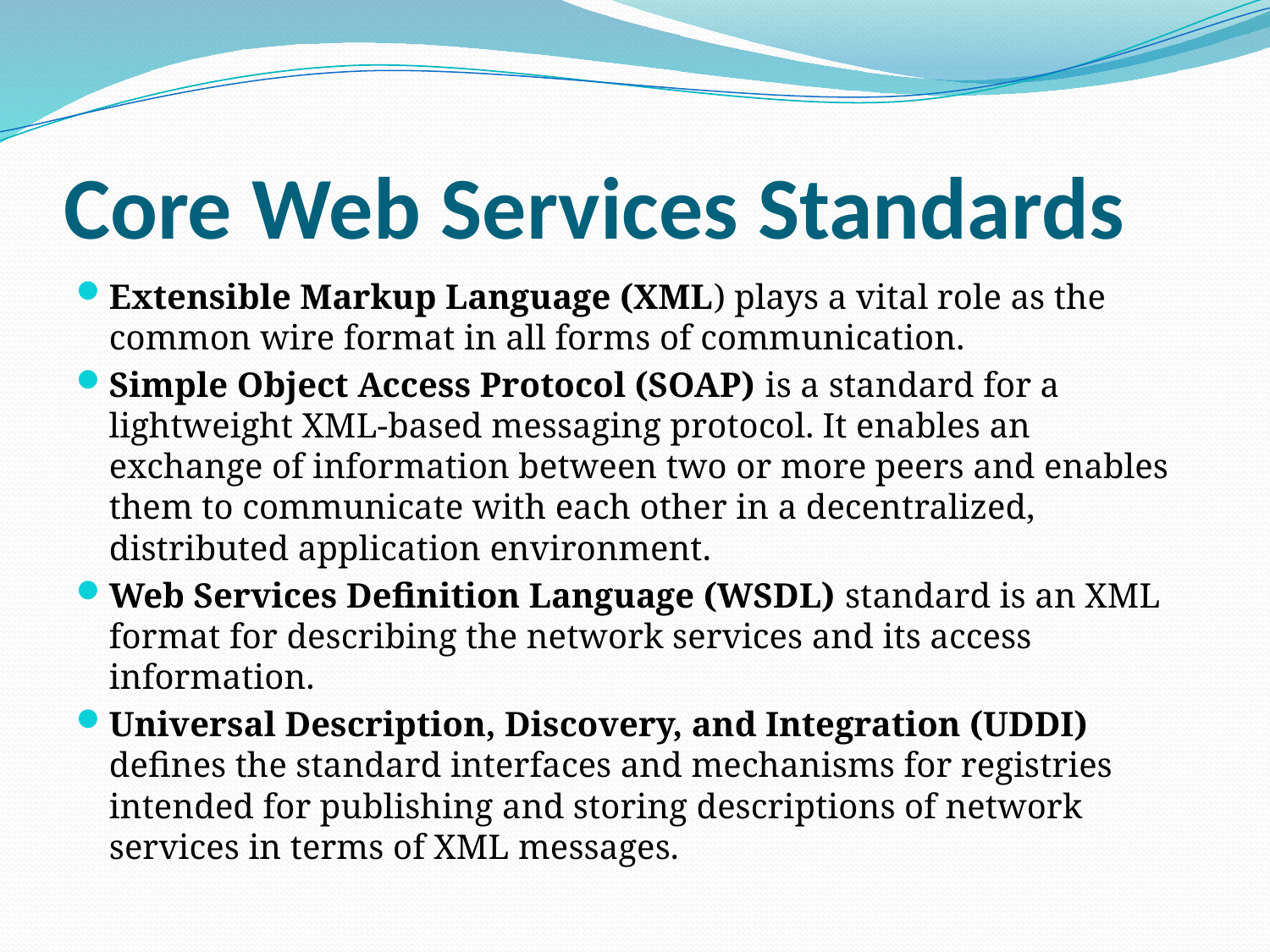

# Core Web Services Standards
Extensible Markup Language (XML) plays a vital role as the common wire format in all forms of communication.
Simple Object Access Protocol (SOAP) is a standard for a lightweight XML-based messaging protocol. It enables an exchange of information between two or more peers and enables them to communicate with each other in a decentralized, distributed application environment.
Web Services Definition Language (WSDL) standard is an XML format for describing the network services and its access information.
Universal Description, Discovery, and Integration (UDDI) defines the standard interfaces and mechanisms for registries intended for publishing and storing descriptions of network services in terms of XML messages.